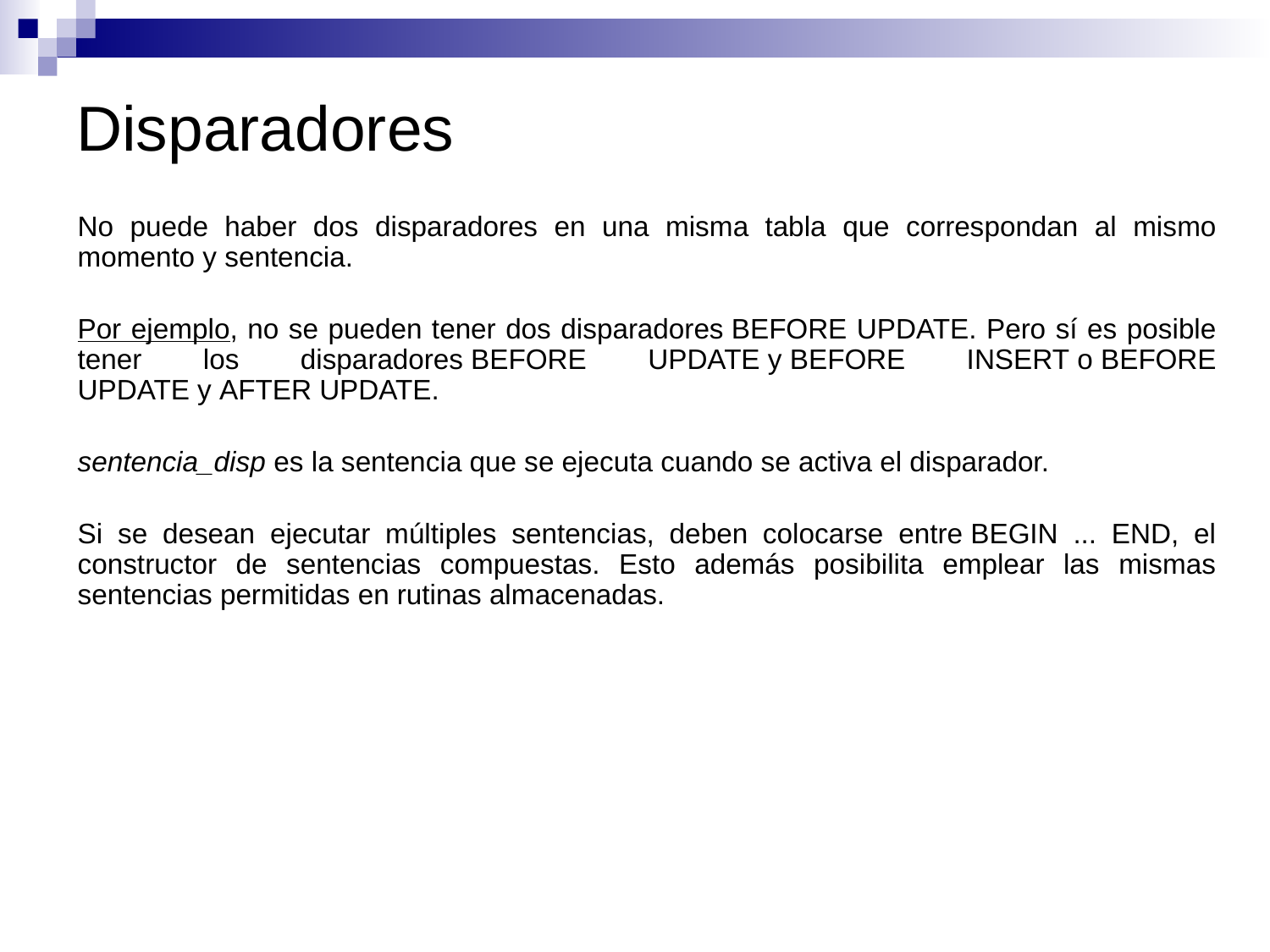

# Disparadores
No puede haber dos disparadores en una misma tabla que correspondan al mismo momento y sentencia.

Por ejemplo, no se pueden tener dos disparadores BEFORE UPDATE. Pero sí es posible tener los disparadores BEFORE UPDATE y BEFORE INSERT o BEFORE UPDATE y AFTER UPDATE.

sentencia_disp es la sentencia que se ejecuta cuando se activa el disparador.

Si se desean ejecutar múltiples sentencias, deben colocarse entre BEGIN ... END, el constructor de sentencias compuestas. Esto además posibilita emplear las mismas sentencias permitidas en rutinas almacenadas.